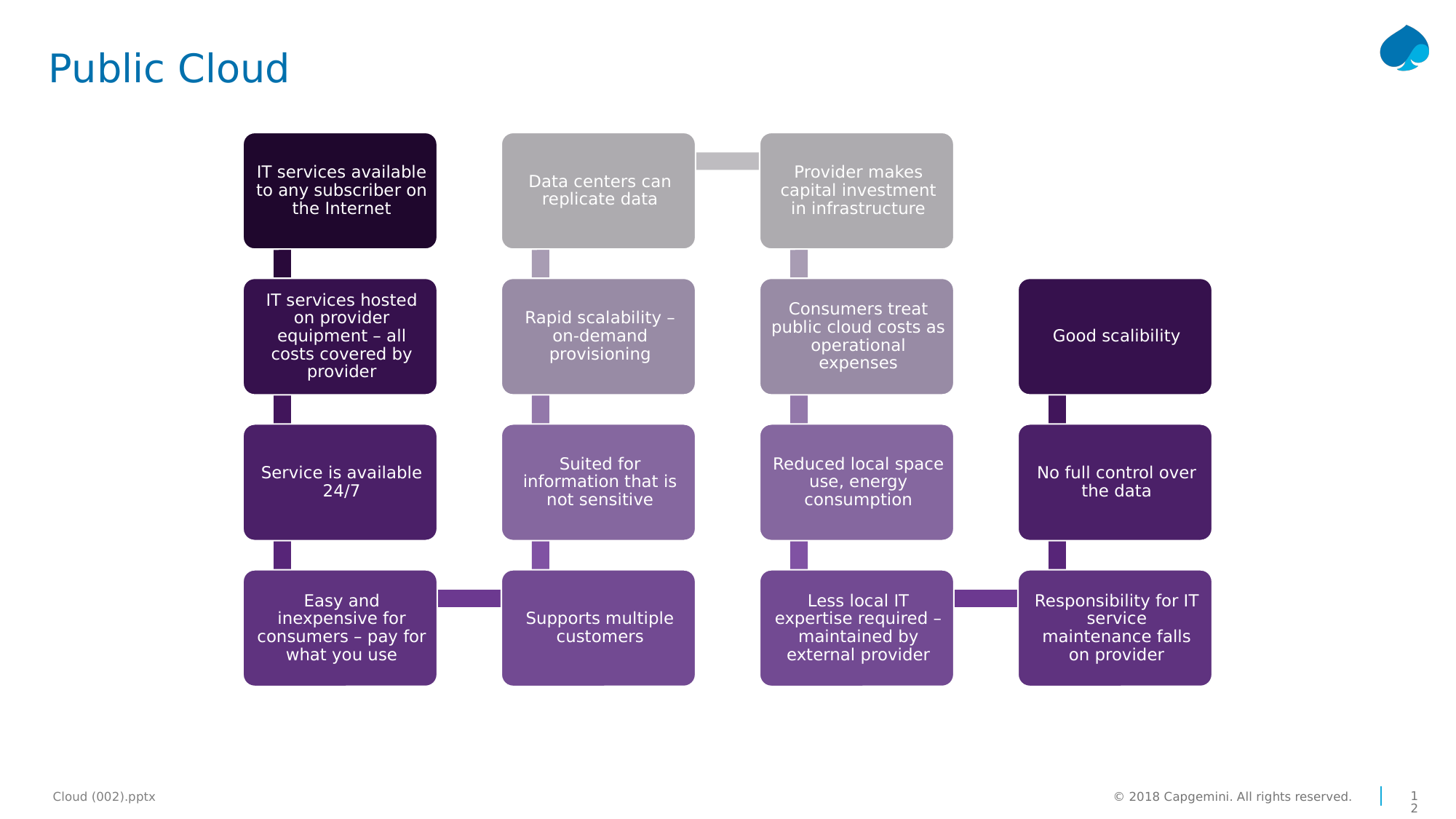

# Public Cloud
IT services available to any subscriber on the Internet
IT services hosted on provider equipment – all costs covered by provider
Service is available 24/7
Easy and inexpensive for consumers – pay for what you use
Supports multiple customers
Suited for information that is not sensitive
Rapid scalability – on-demand provisioning
Data centers can replicate data
Provider makes capital investment in infrastructure
Consumers treat public cloud costs as operational expenses
Reduced local space use, energy consumption
Less local IT expertise required – maintained by external provider
Responsibility for IT service maintenance falls on provider
No full control over the data
Good scalibility
© 2018 Capgemini. All rights reserved.
12